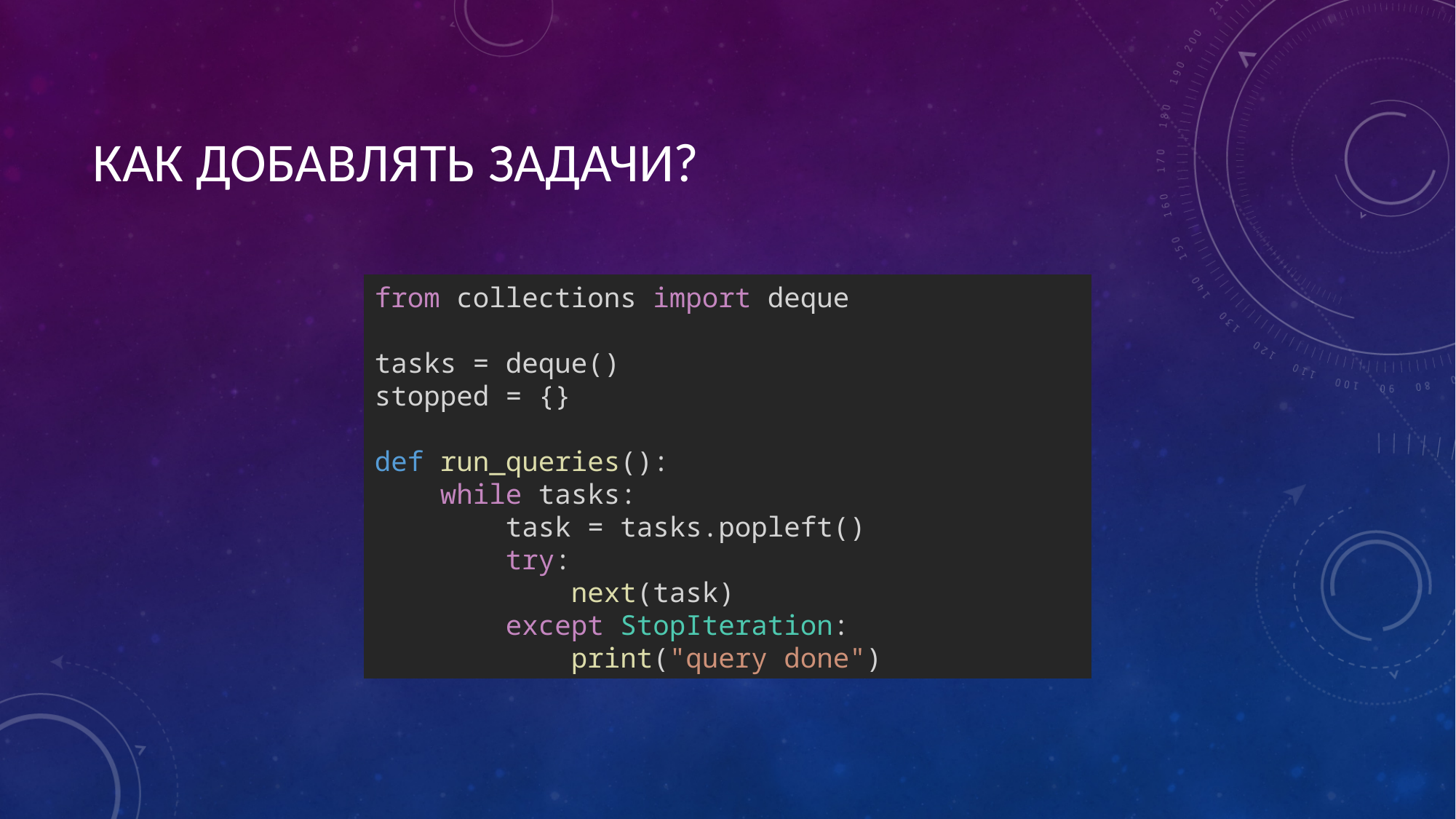

# Как добавлять задачи?
from collections import deque

tasks = deque()
stopped = {}

def run_queries():
    while tasks:
        task = tasks.popleft()
        try:
            next(task)
        except StopIteration:
            print("query done")